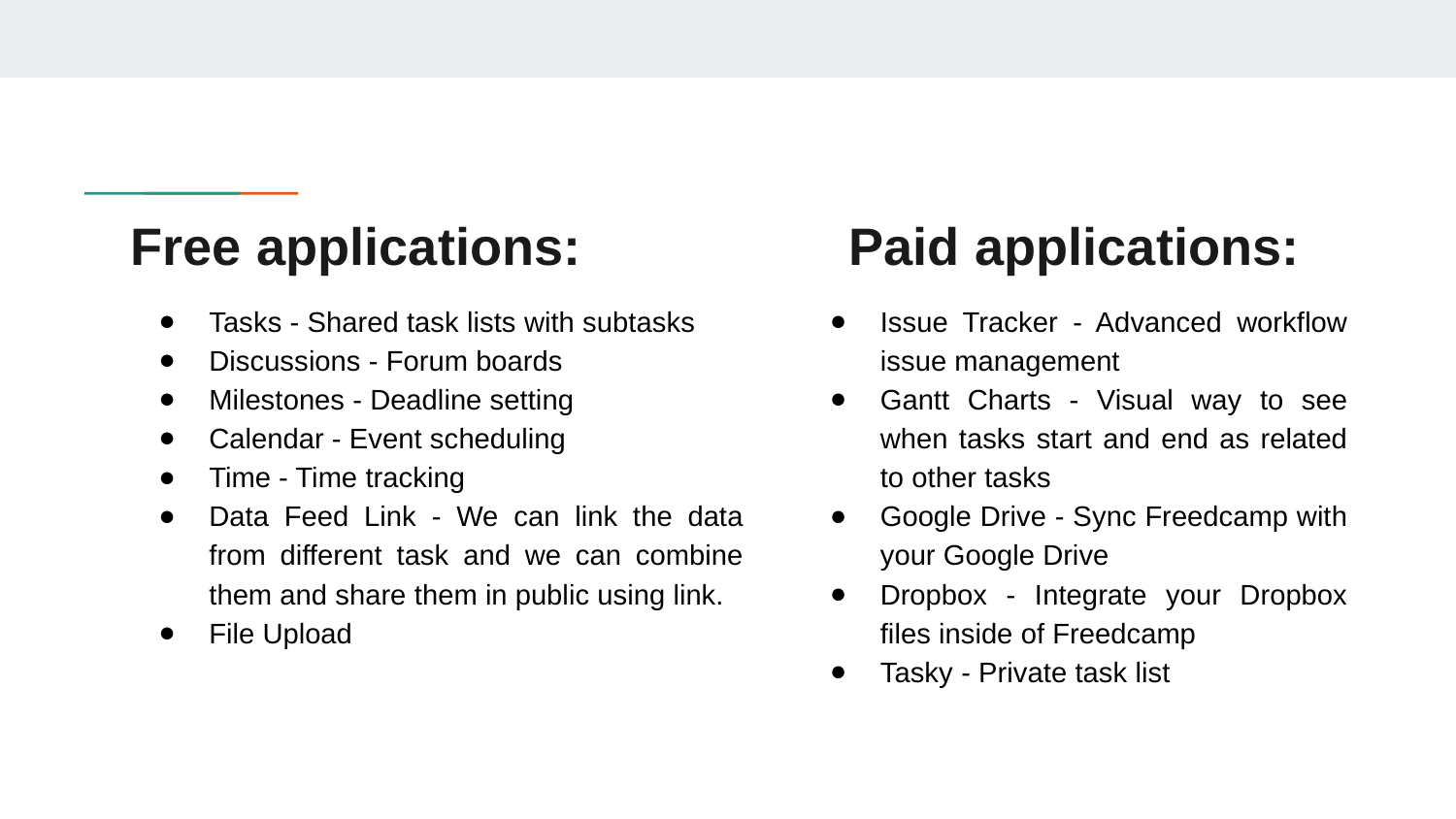

# Free applications:
Paid applications:

Tasks - Shared task lists with subtasks
Discussions - Forum boards
Milestones - Deadline setting
Calendar - Event scheduling
Time - Time tracking
Data Feed Link - We can link the data from different task and we can combine them and share them in public using link.
File Upload
Issue Tracker - Advanced workflow issue management
Gantt Charts - Visual way to see when tasks start and end as related to other tasks
Google Drive - Sync Freedcamp with your Google Drive
Dropbox - Integrate your Dropbox files inside of Freedcamp
Tasky - Private task list